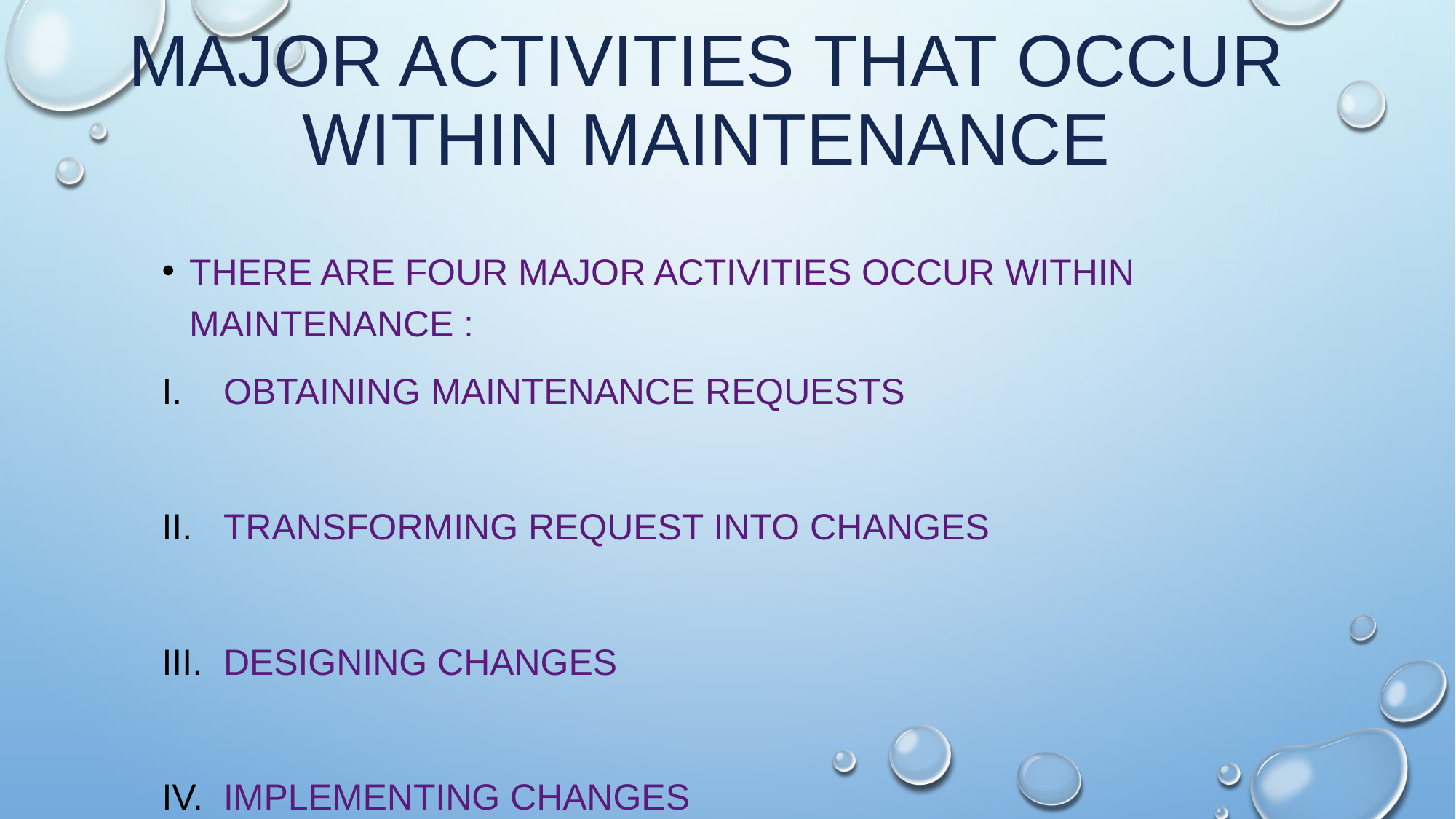

# Major activities that occur within maintenance

There are four major activities occur within maintenance :
Obtaining maintenance requests

Transforming request into changes

Designing changes

Implementing changes